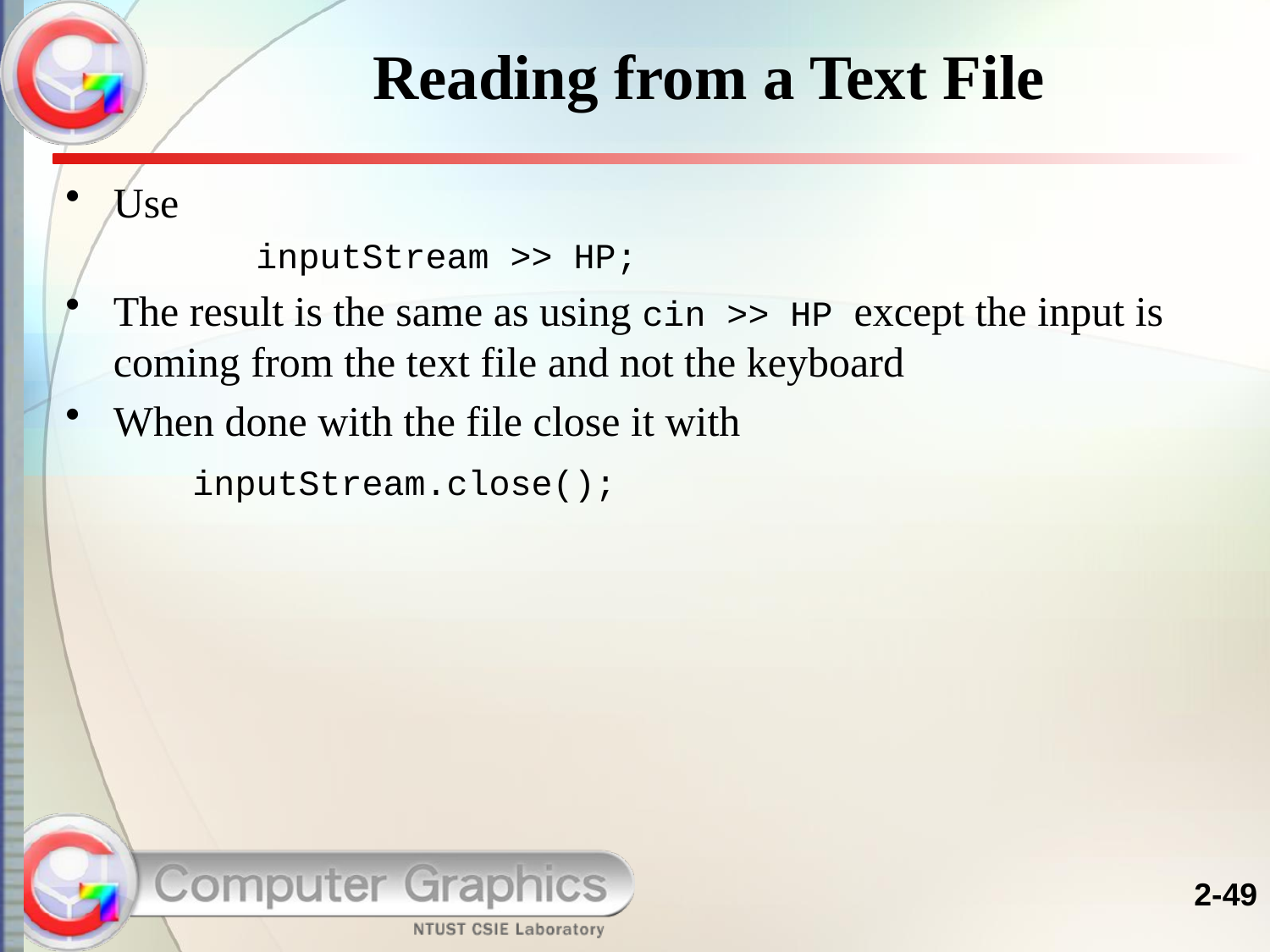

# Reading from a Text File
Use
	inputStream >> HP;
The result is the same as using cin >> HP except the input is coming from the text file and not the keyboard
When done with the file close it with
	inputStream.close();
2-49